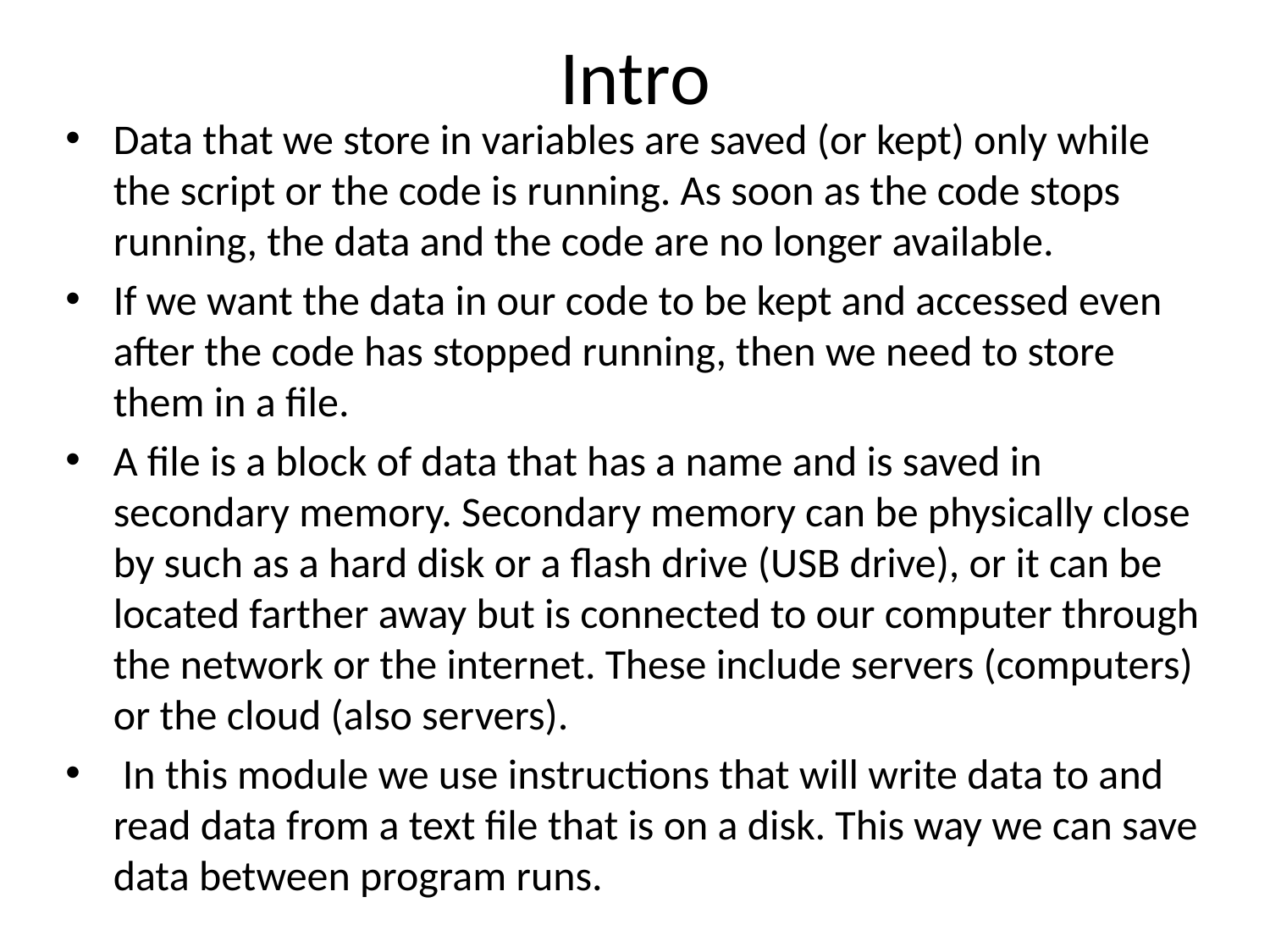

# Intro
Data that we store in variables are saved (or kept) only while the script or the code is running. As soon as the code stops running, the data and the code are no longer available.
If we want the data in our code to be kept and accessed even after the code has stopped running, then we need to store them in a file.
A file is a block of data that has a name and is saved in secondary memory. Secondary memory can be physically close by such as a hard disk or a flash drive (USB drive), or it can be located farther away but is connected to our computer through the network or the internet. These include servers (computers) or the cloud (also servers).
 In this module we use instructions that will write data to and read data from a text file that is on a disk. This way we can save data between program runs.